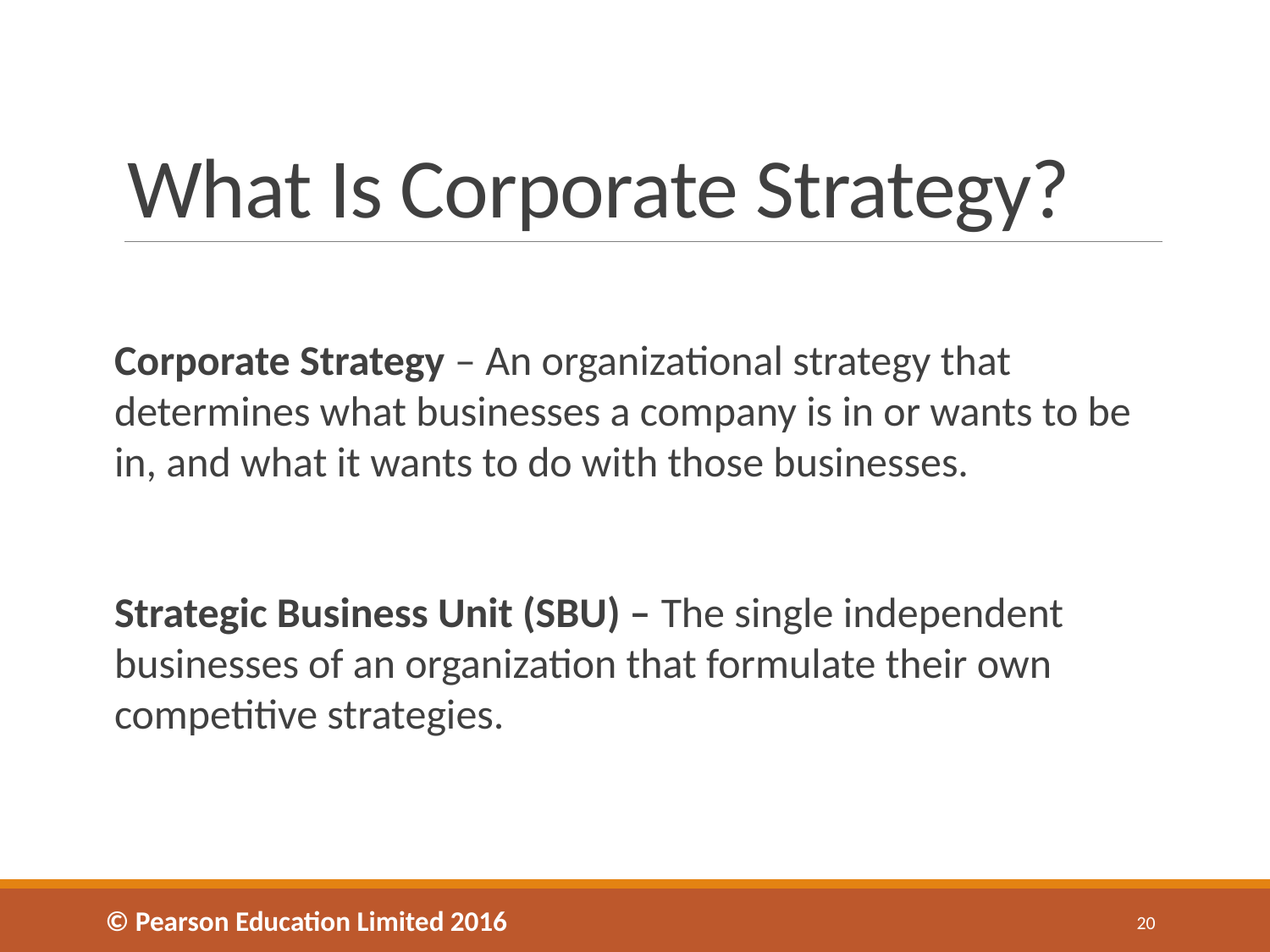

# What Is Corporate Strategy?
Corporate Strategy – An organizational strategy that determines what businesses a company is in or wants to be in, and what it wants to do with those businesses.

Strategic Business Unit (SBU) – The single independent businesses of an organization that formulate their own competitive strategies.
© Pearson Education Limited 2016
20